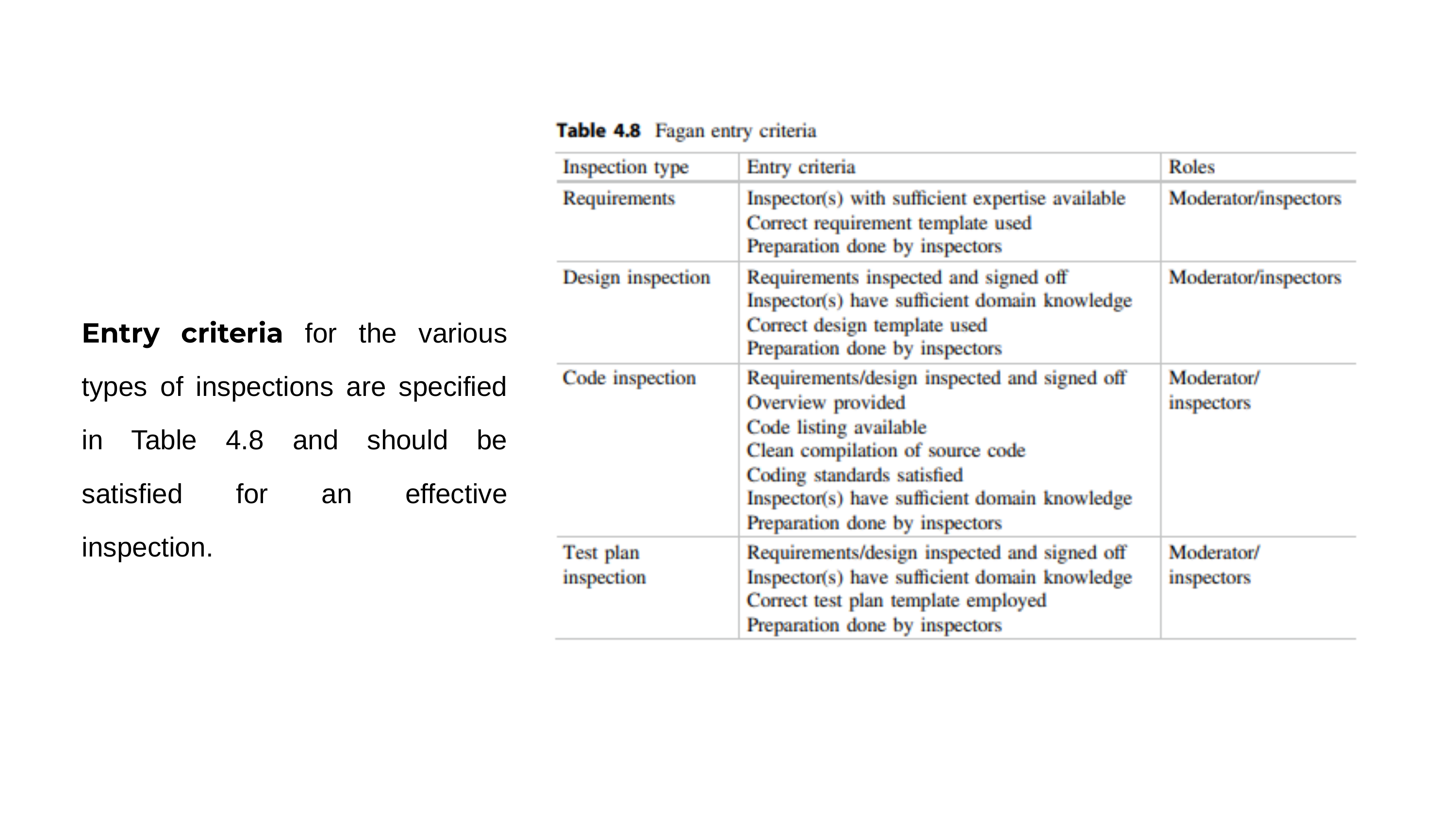

Entry criteria for the various types of inspections are specified in Table 4.8 and should be satisfied for an effective inspection.